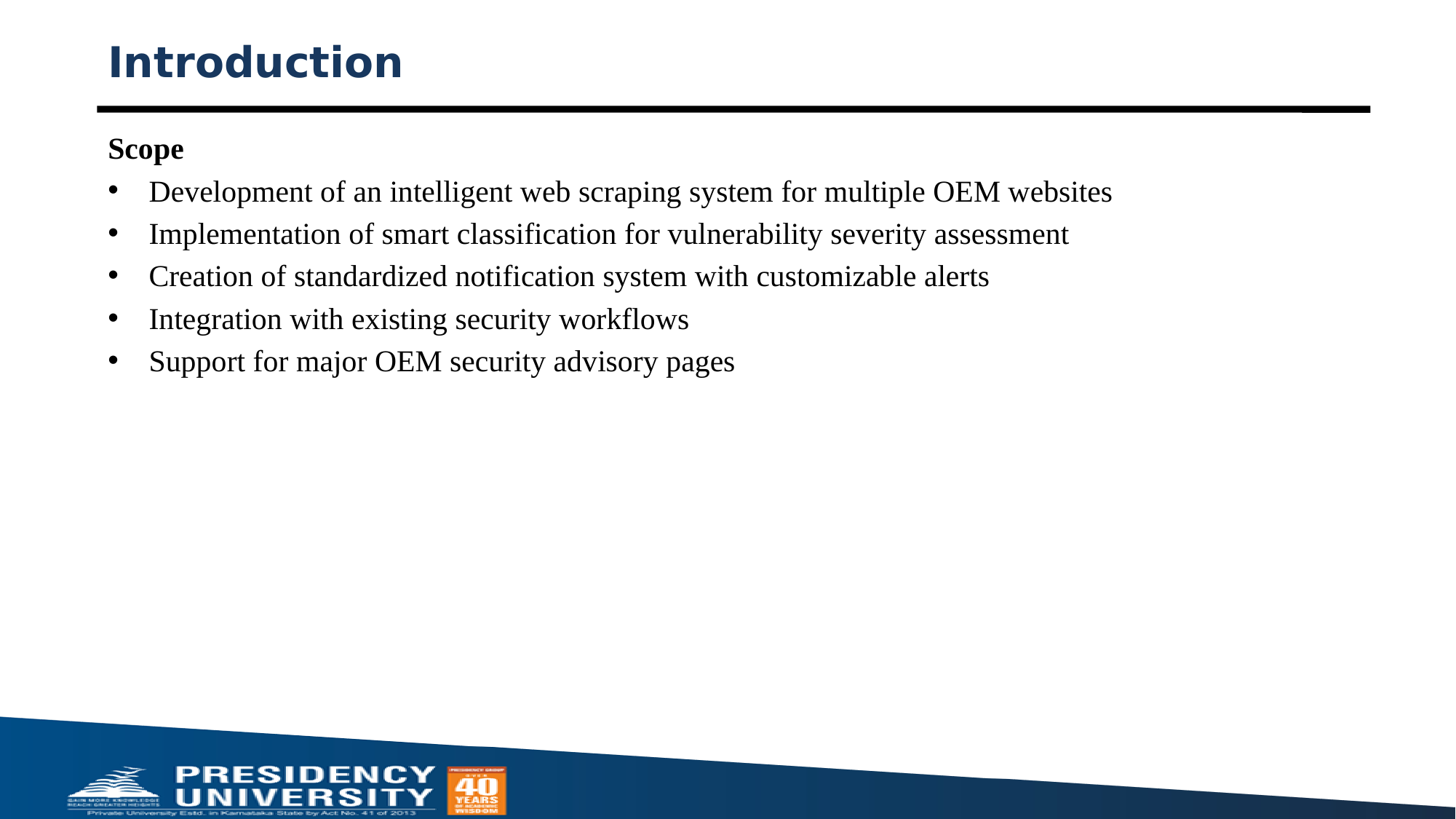

# Introduction
Scope
Development of an intelligent web scraping system for multiple OEM websites
Implementation of smart classification for vulnerability severity assessment
Creation of standardized notification system with customizable alerts
Integration with existing security workflows
Support for major OEM security advisory pages